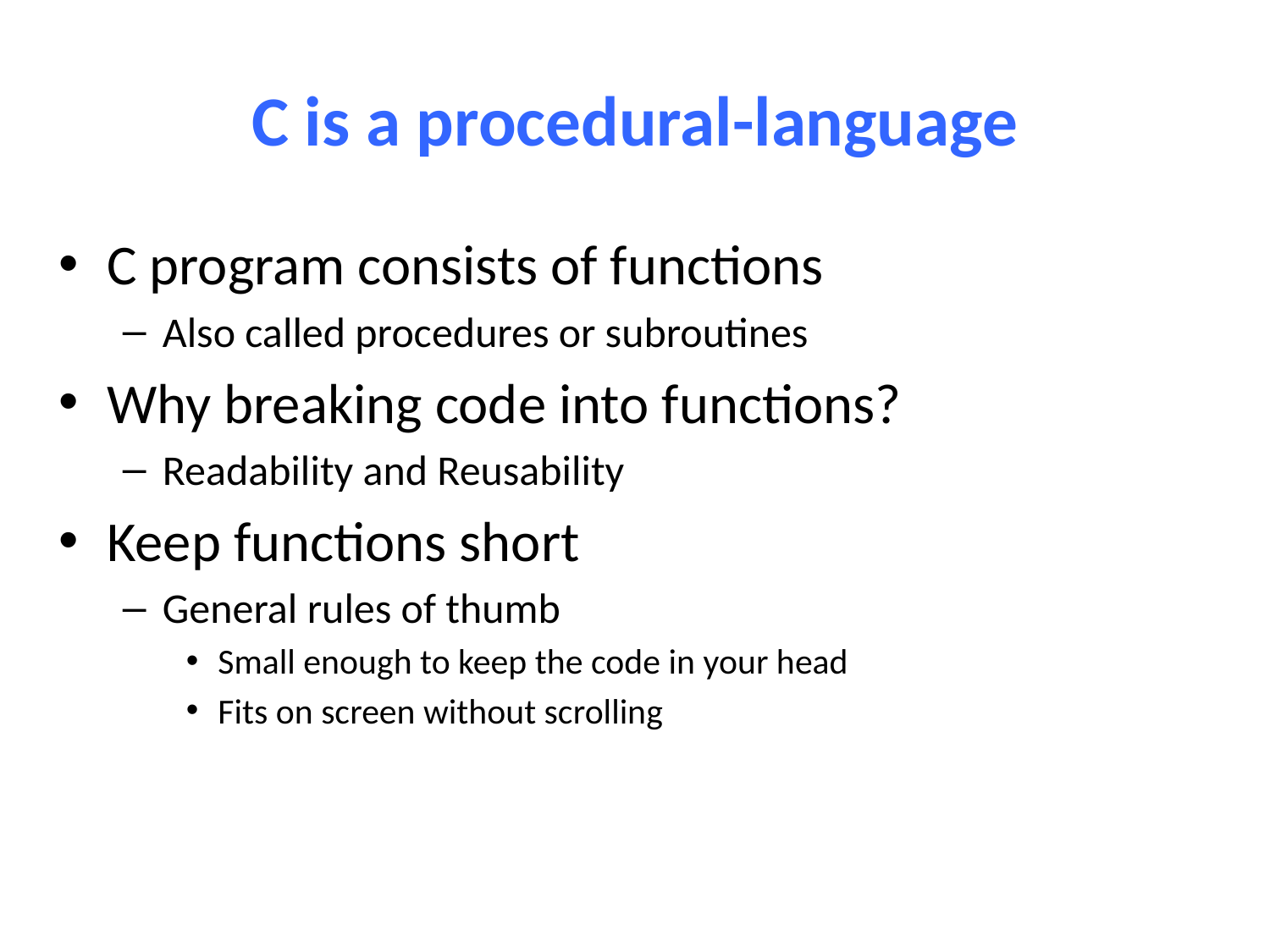

# C is a procedural-language
C program consists of functions
Also called procedures or subroutines
Why breaking code into functions?
Readability and Reusability
Keep functions short
General rules of thumb
Small enough to keep the code in your head
Fits on screen without scrolling